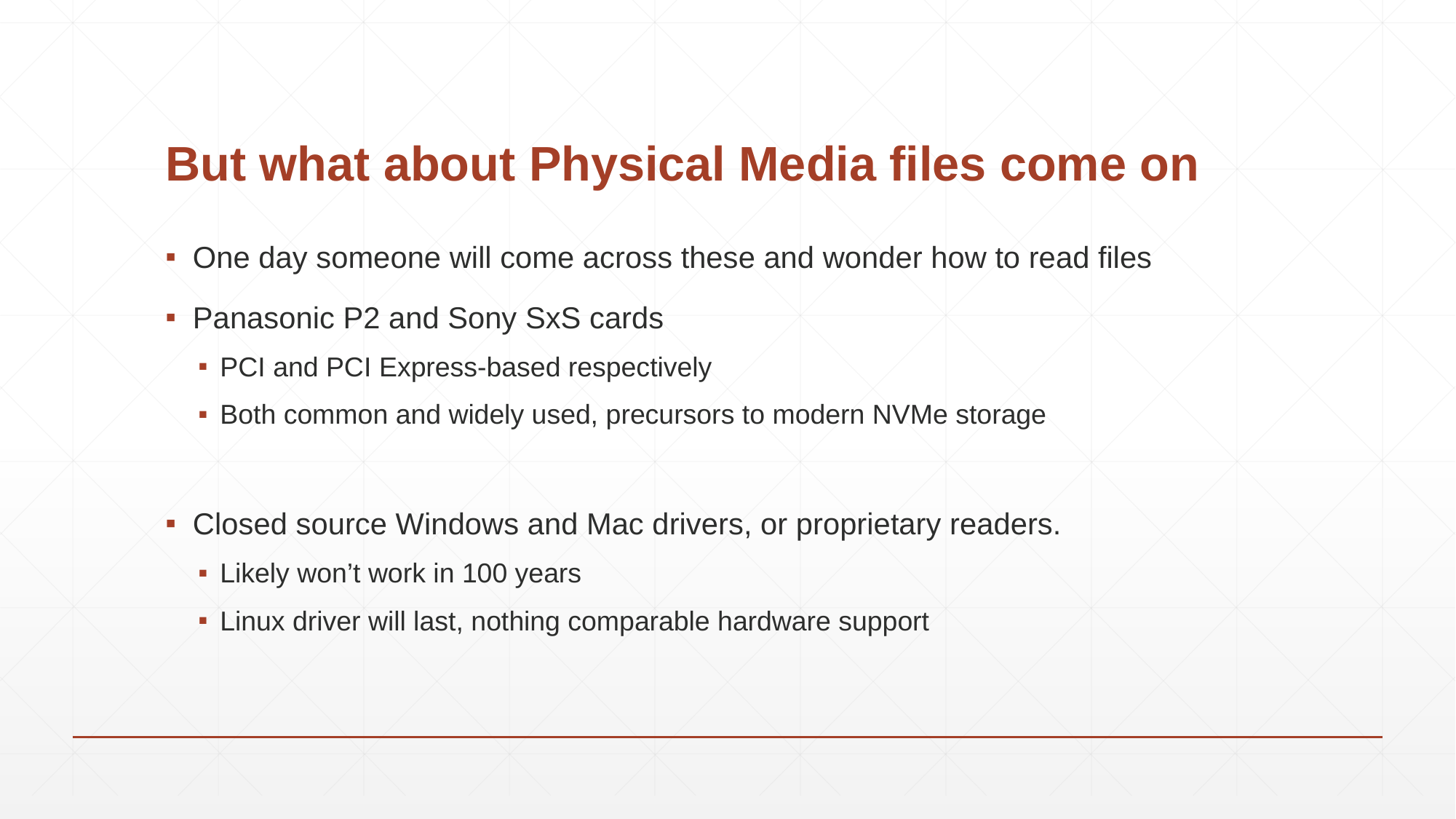

# But what about Physical Media files come on
One day someone will come across these and wonder how to read files
Panasonic P2 and Sony SxS cards
PCI and PCI Express-based respectively
Both common and widely used, precursors to modern NVMe storage

Closed source Windows and Mac drivers, or proprietary readers.
Likely won’t work in 100 years
Linux driver will last, nothing comparable hardware support